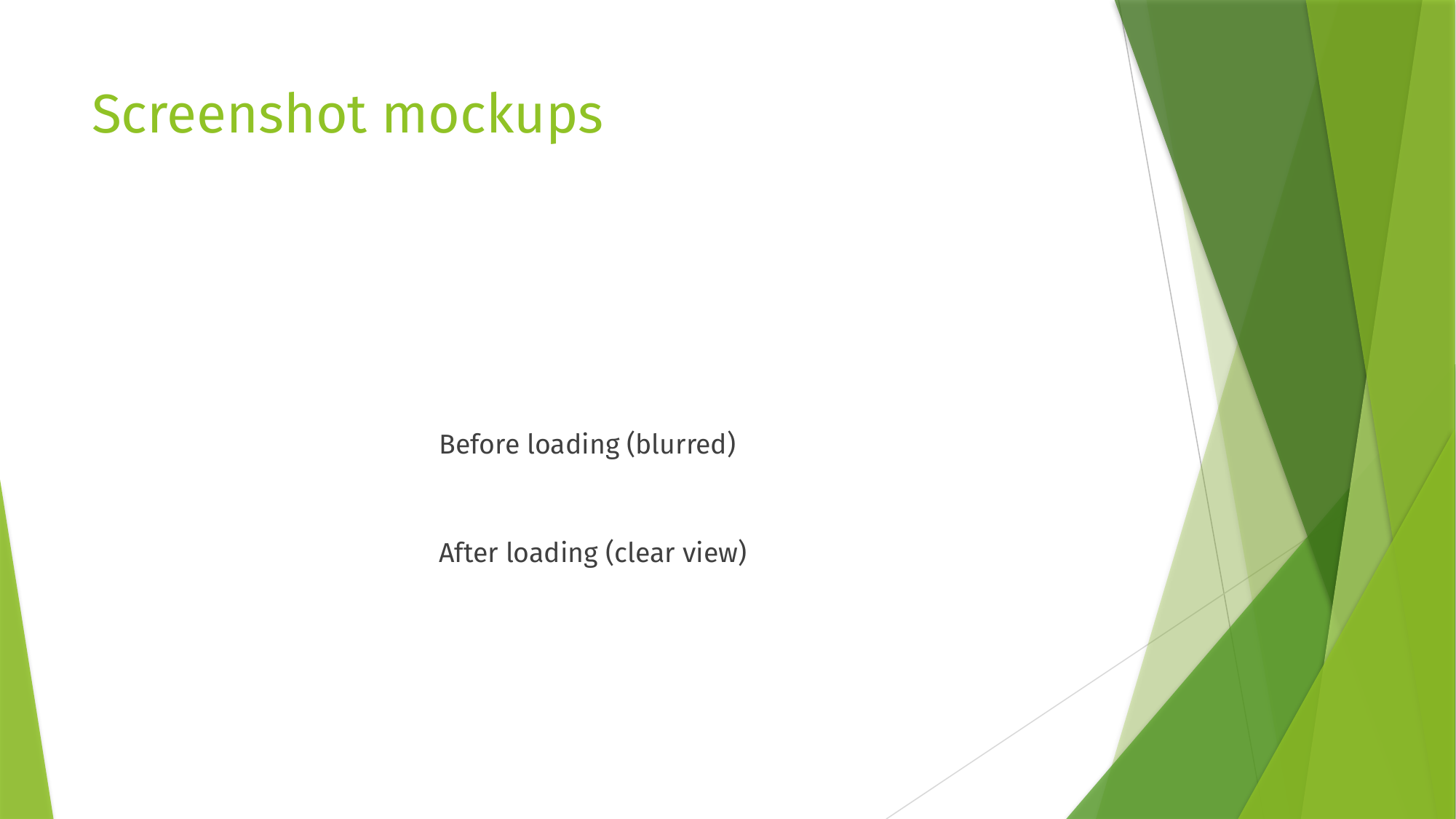

# Screenshot mockups

Before loading (blurred)

After loading (clear view)